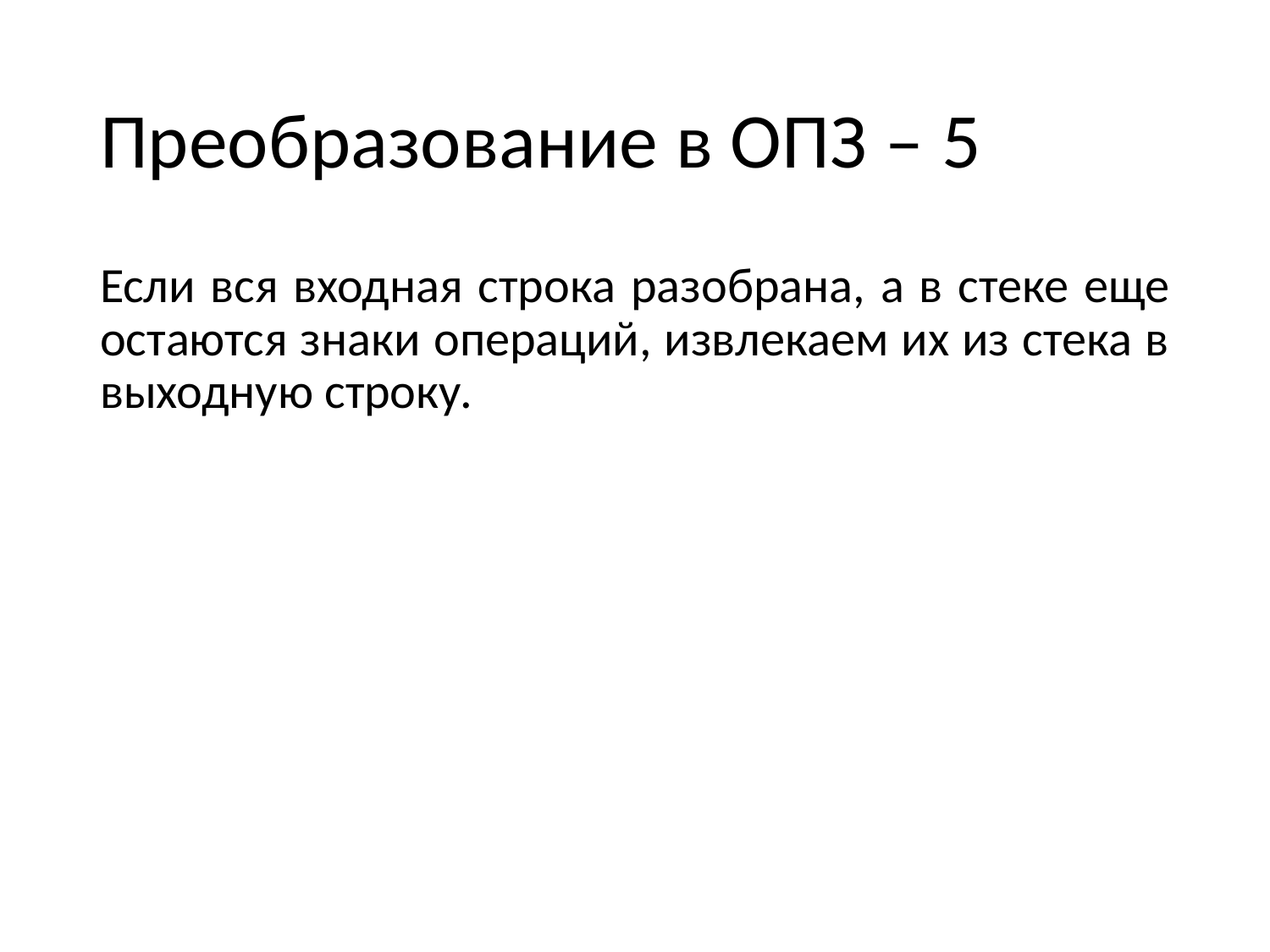

# Преобразование в ОПЗ – 5
Если вся входная строка разобрана, а в стеке еще остаются знаки операций, извлекаем их из стека в выходную строку.